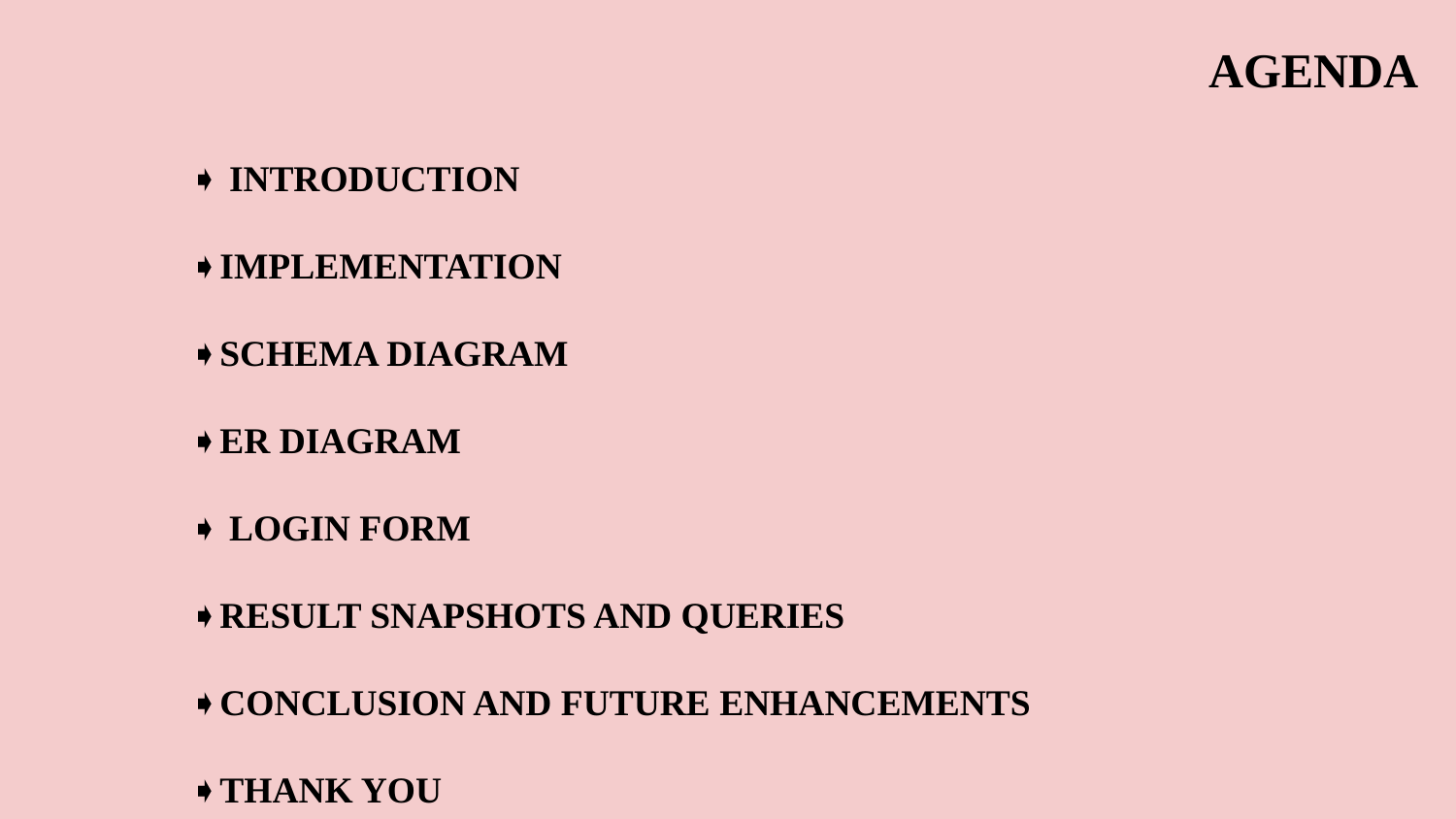

AGENDA

	➧ INTRODUCTION

	➧IMPLEMENTATION

	➧SCHEMA DIAGRAM

	➧ER DIAGRAM

	➧ LOGIN FORM

	➧RESULT SNAPSHOTS AND QUERIES

	➧CONCLUSION AND FUTURE ENHANCEMENTS

	➧THANK YOU